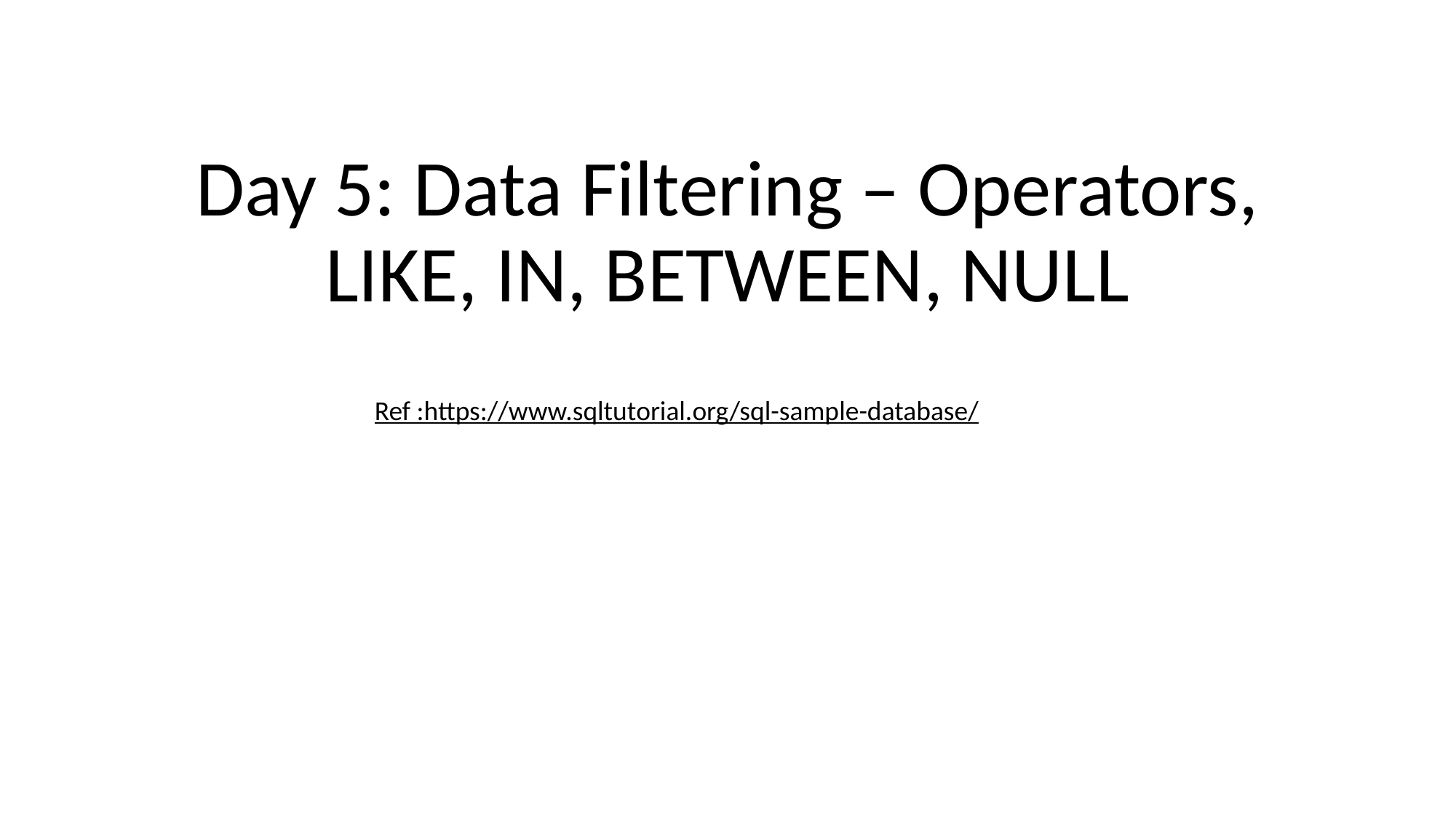

# Day 5: Data Filtering – Operators, LIKE, IN, BETWEEN, NULL
Ref :https://www.sqltutorial.org/sql-sample-database/